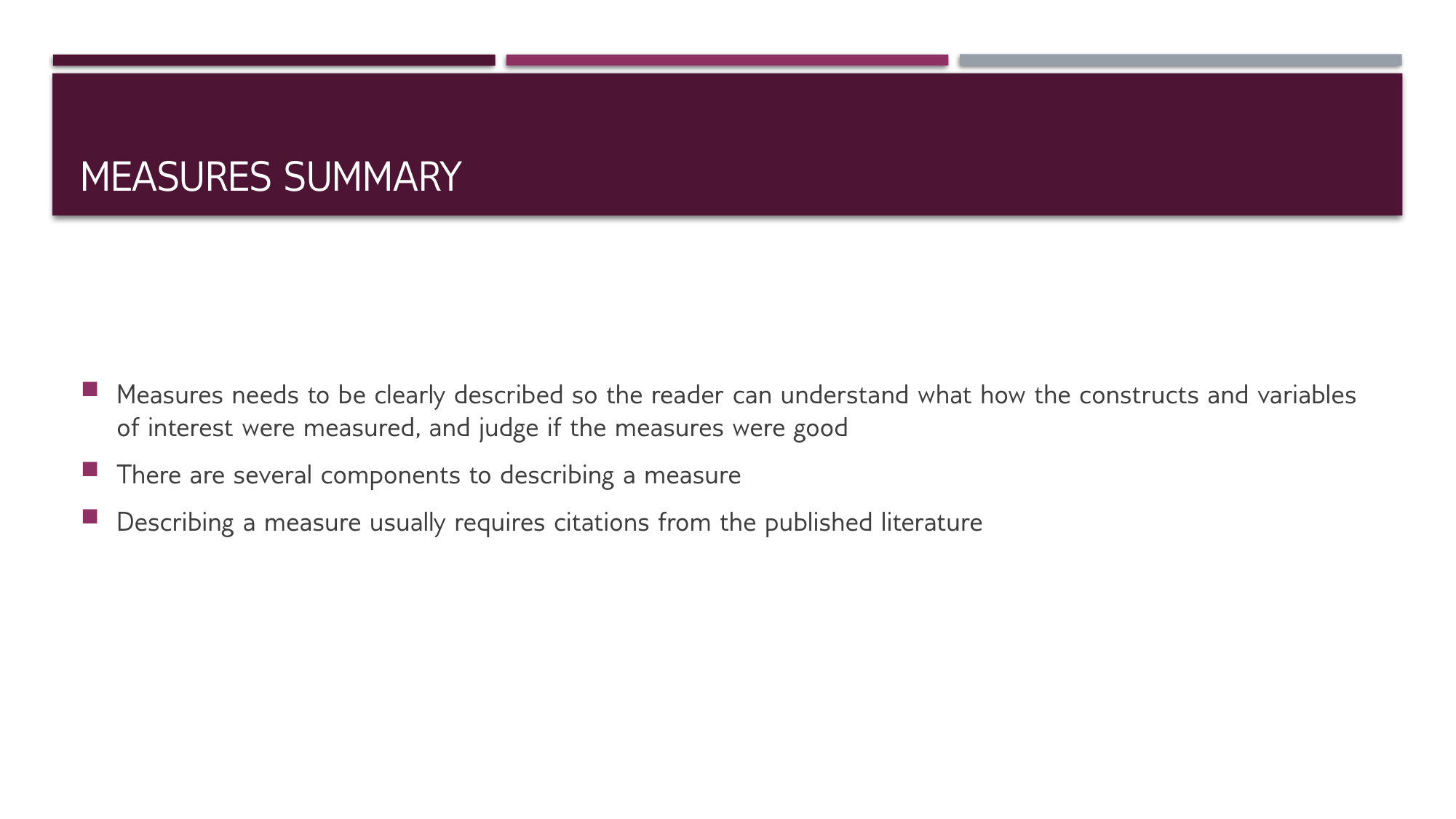

# Measures Summary
Measures needs to be clearly described so the reader can understand what how the constructs and variables of interest were measured, and judge if the measures were good
There are several components to describing a measure
Describing a measure usually requires citations from the published literature